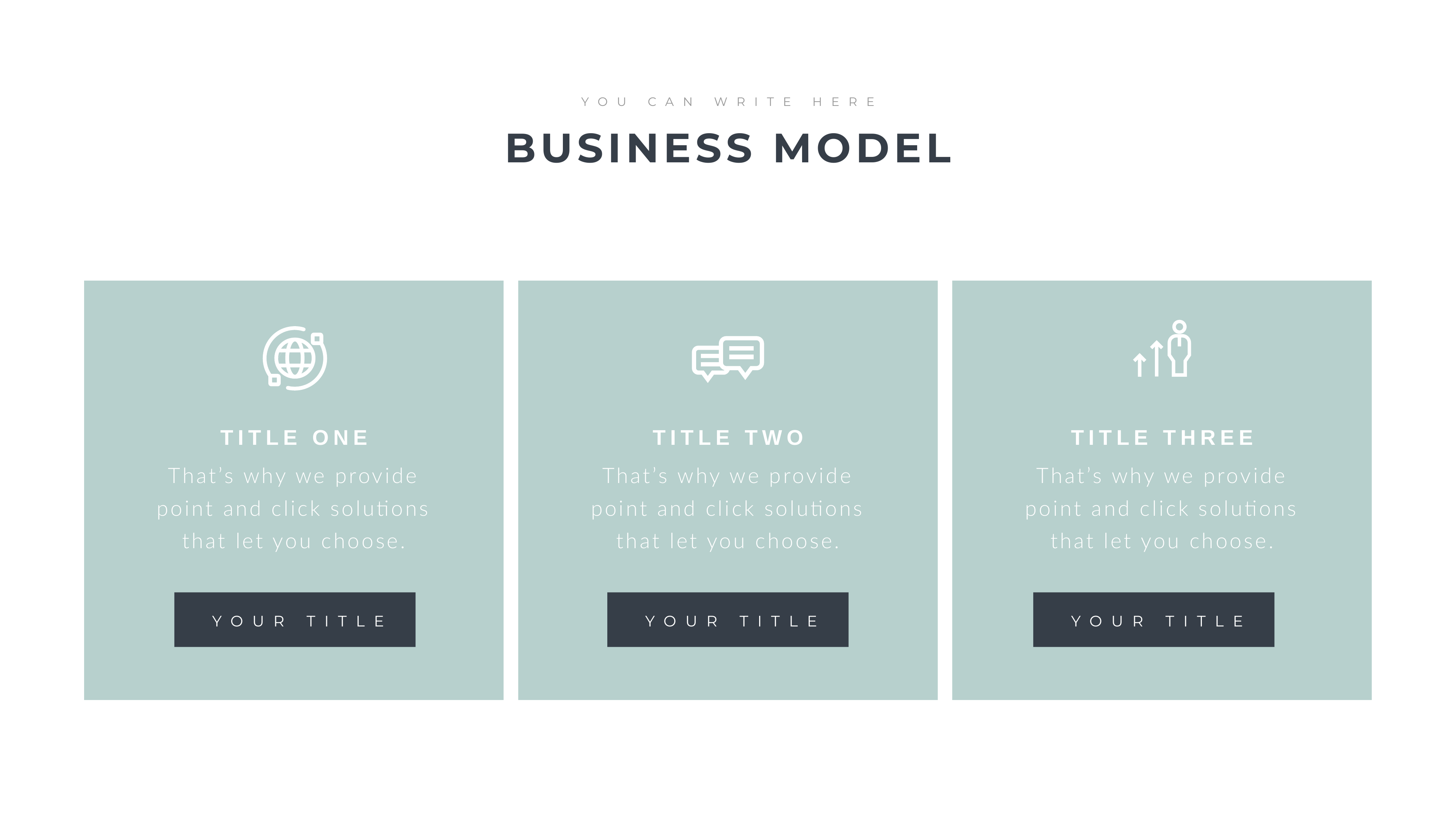

YOU CAN WRITE HERE
BUSINESS MODEL

TITLE ONE
That’s why we provide point and click solutions that let you choose.
TITLE TWO
That’s why we provide point and click solutions that let you choose.
TITLE THREE
That’s why we provide point and click solutions that let you choose.

YOUR TITLE

YOUR TITLE

YOUR TITLE